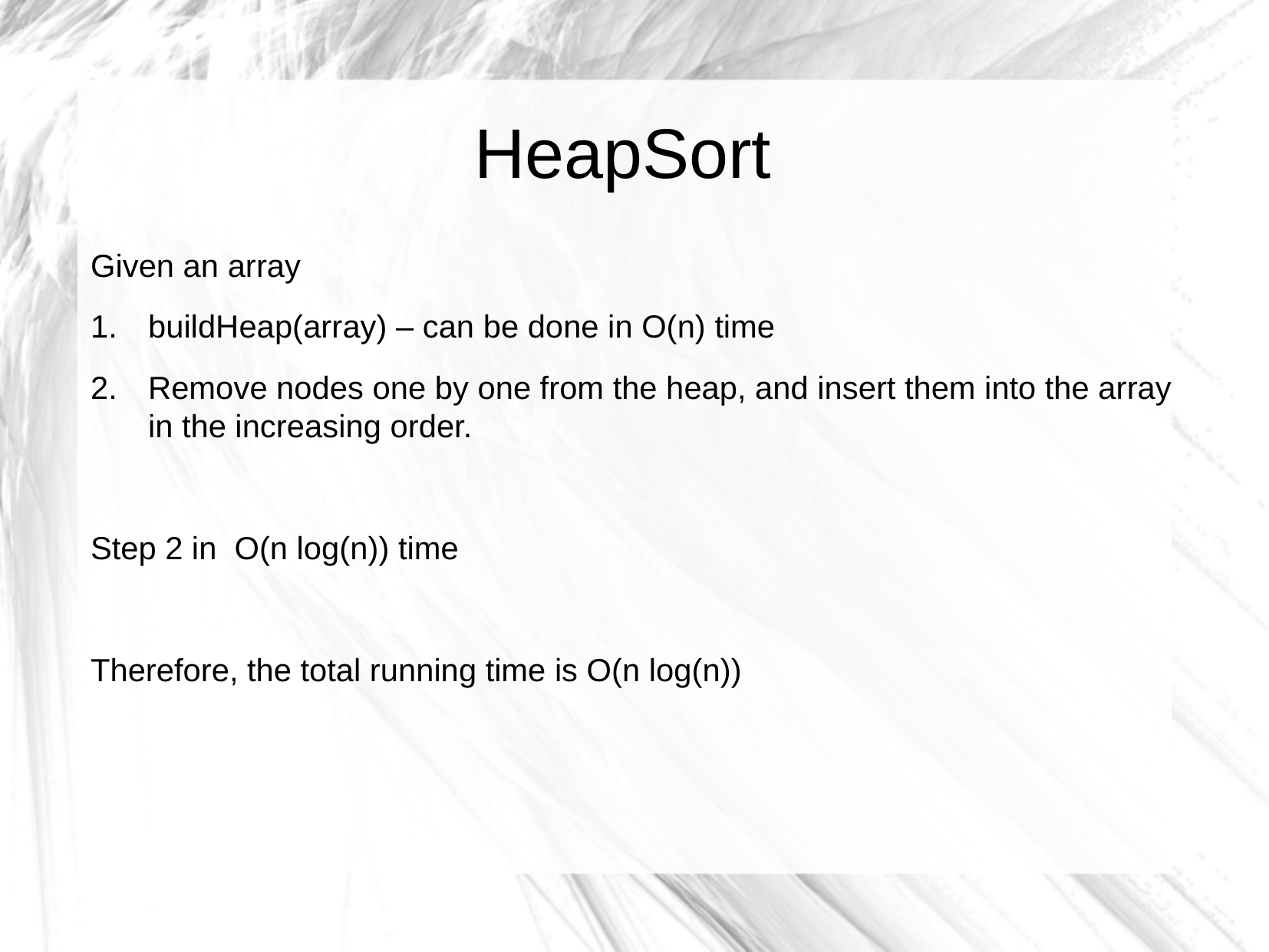

HeapSort
Given an array
buildHeap(array) – can be done in O(n) time
Remove nodes one by one from the heap, and insert them into the array in the increasing order.

Step 2 in  O(n log(n)) time

Therefore, the total running time is O(n log(n))